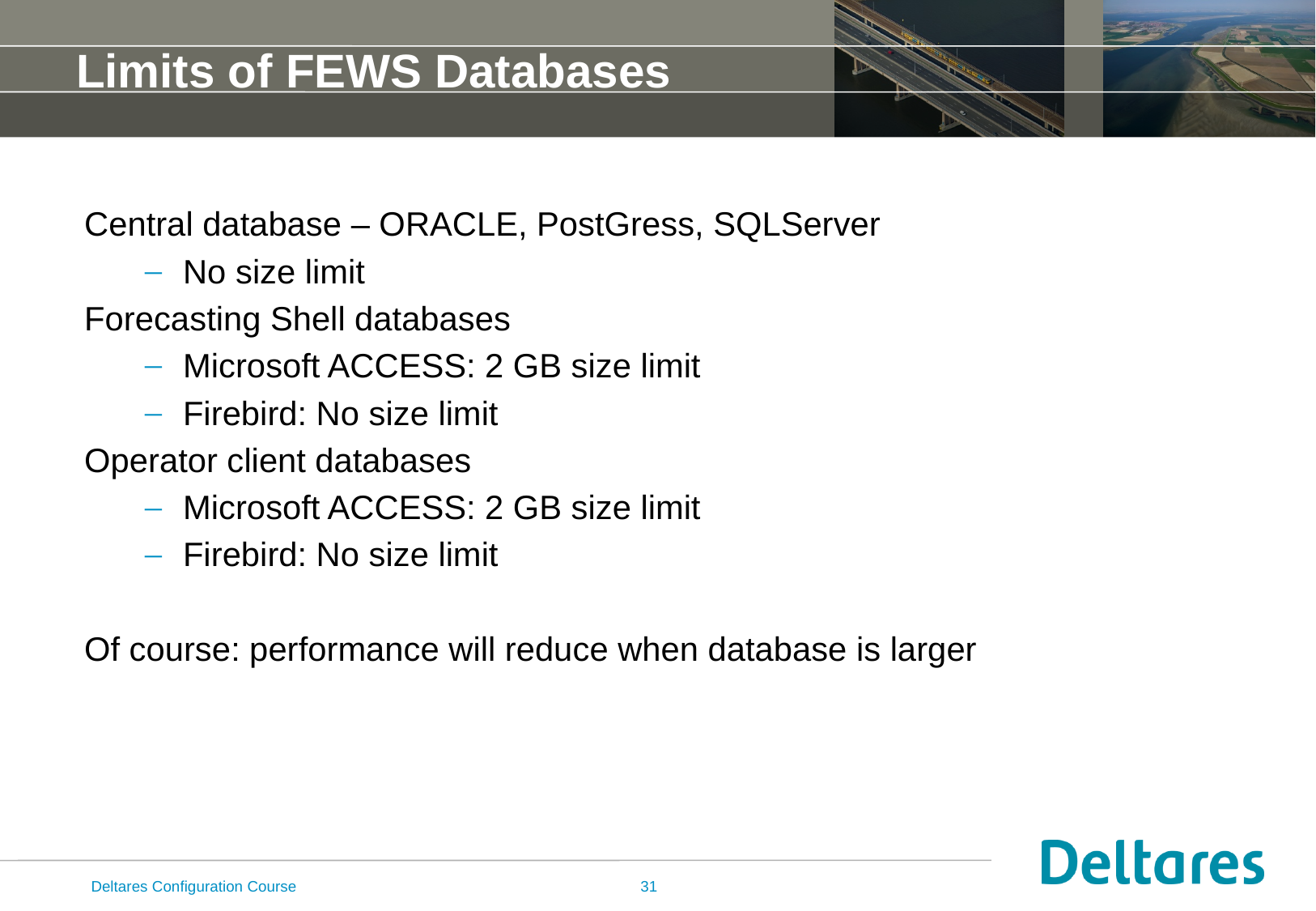

# Limits of FEWS Databases
Central database – ORACLE, PostGress, SQLServer
No size limit
Forecasting Shell databases
Microsoft ACCESS: 2 GB size limit
Firebird: No size limit
Operator client databases
Microsoft ACCESS: 2 GB size limit
Firebird: No size limit

Of course: performance will reduce when database is larger

Deltares Configuration Course
31